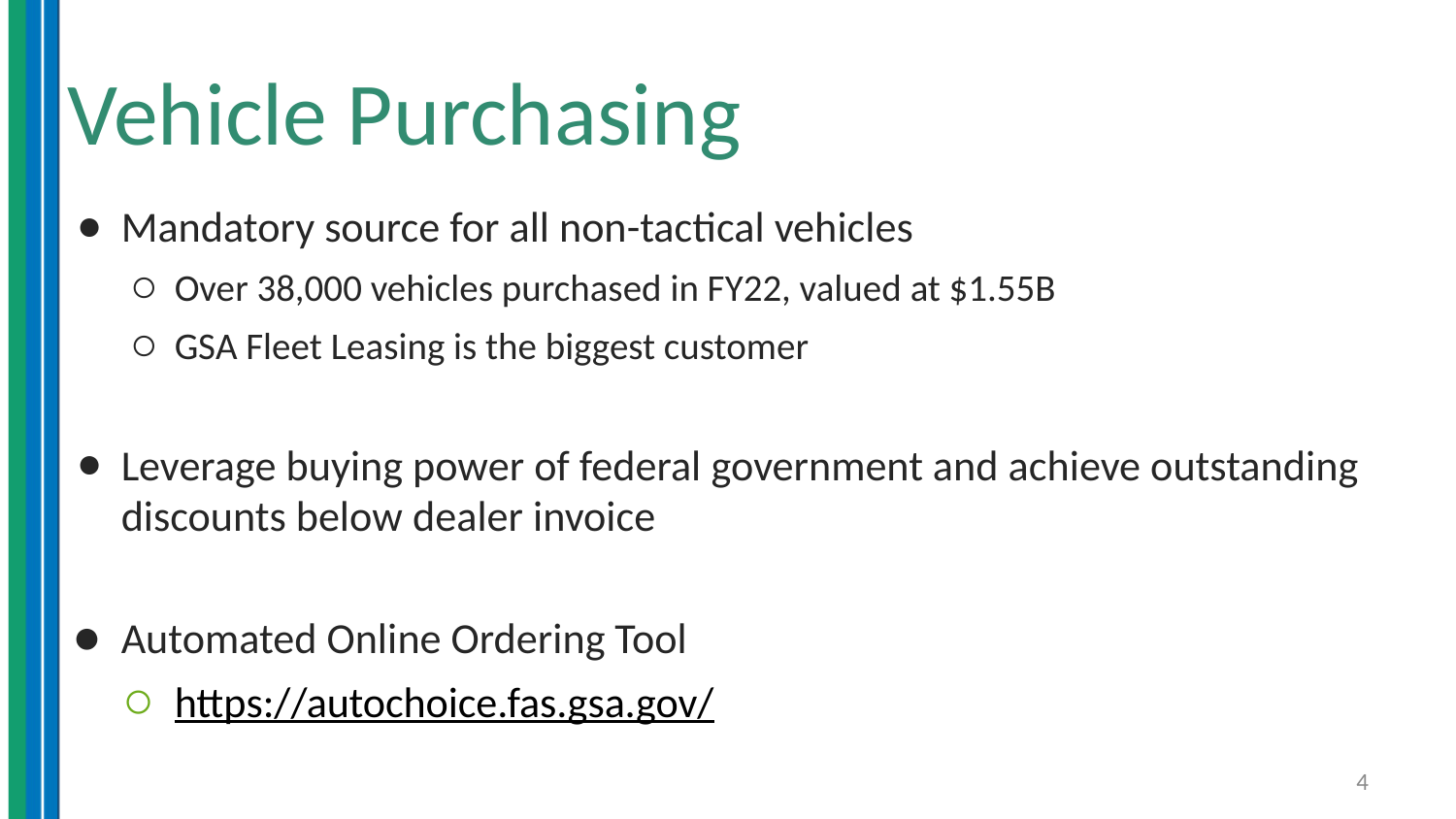

# Vehicle Purchasing
Mandatory source for all non-tactical vehicles
Over 38,000 vehicles purchased in FY22, valued at $1.55B
GSA Fleet Leasing is the biggest customer

Leverage buying power of federal government and achieve outstanding discounts below dealer invoice

Automated Online Ordering Tool
https://autochoice.fas.gsa.gov/
4